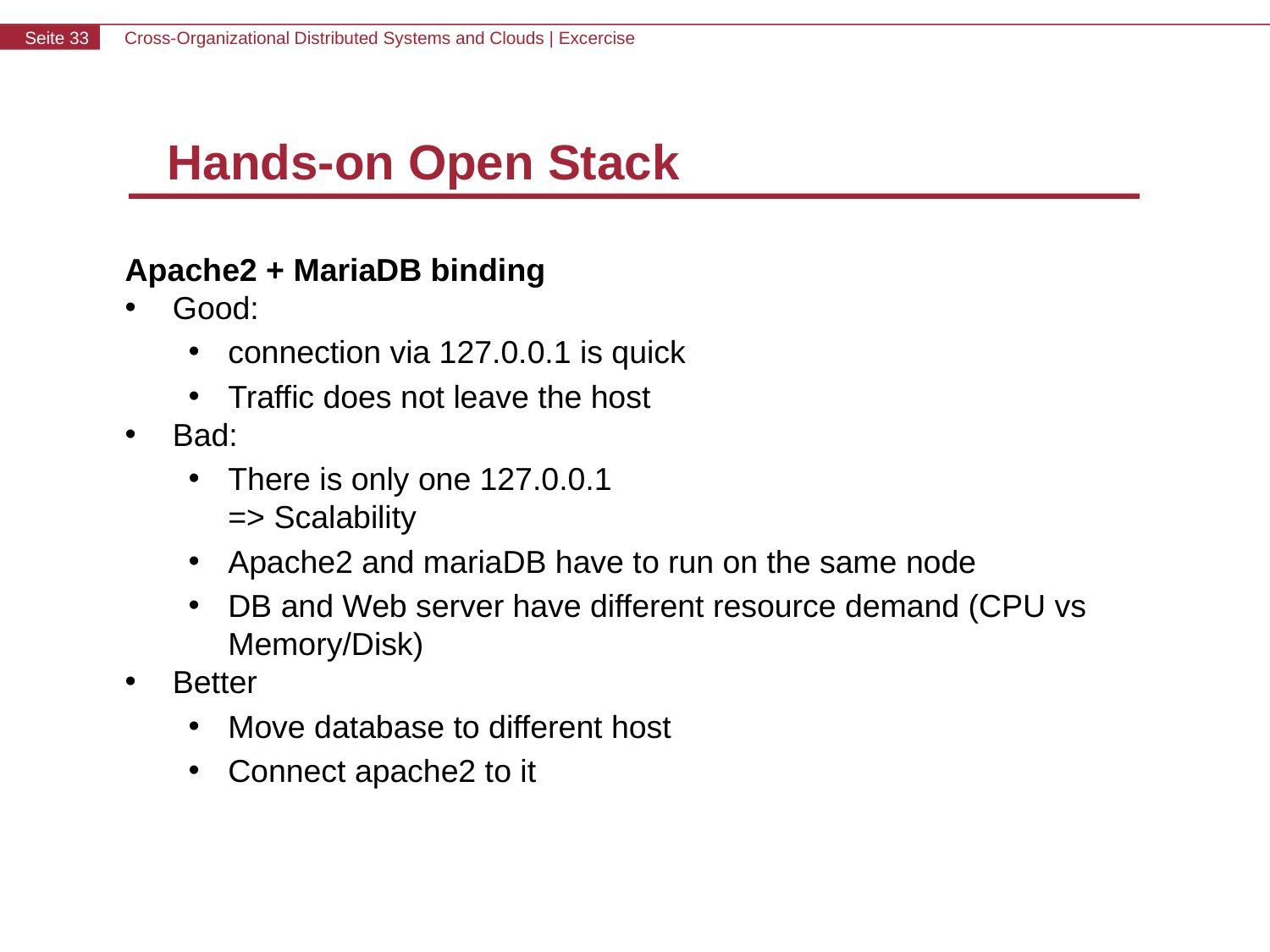

Hands-on Open Stack
Apache2 + MariaDB binding
Good:
connection via 127.0.0.1 is quick
Traffic does not leave the host
Bad:
There is only one 127.0.0.1
=> Scalability
Apache2 and mariaDB have to run on the same node
DB and Web server have different resource demand (CPU vs Memory/Disk)
Better
Move database to different host
Connect apache2 to it